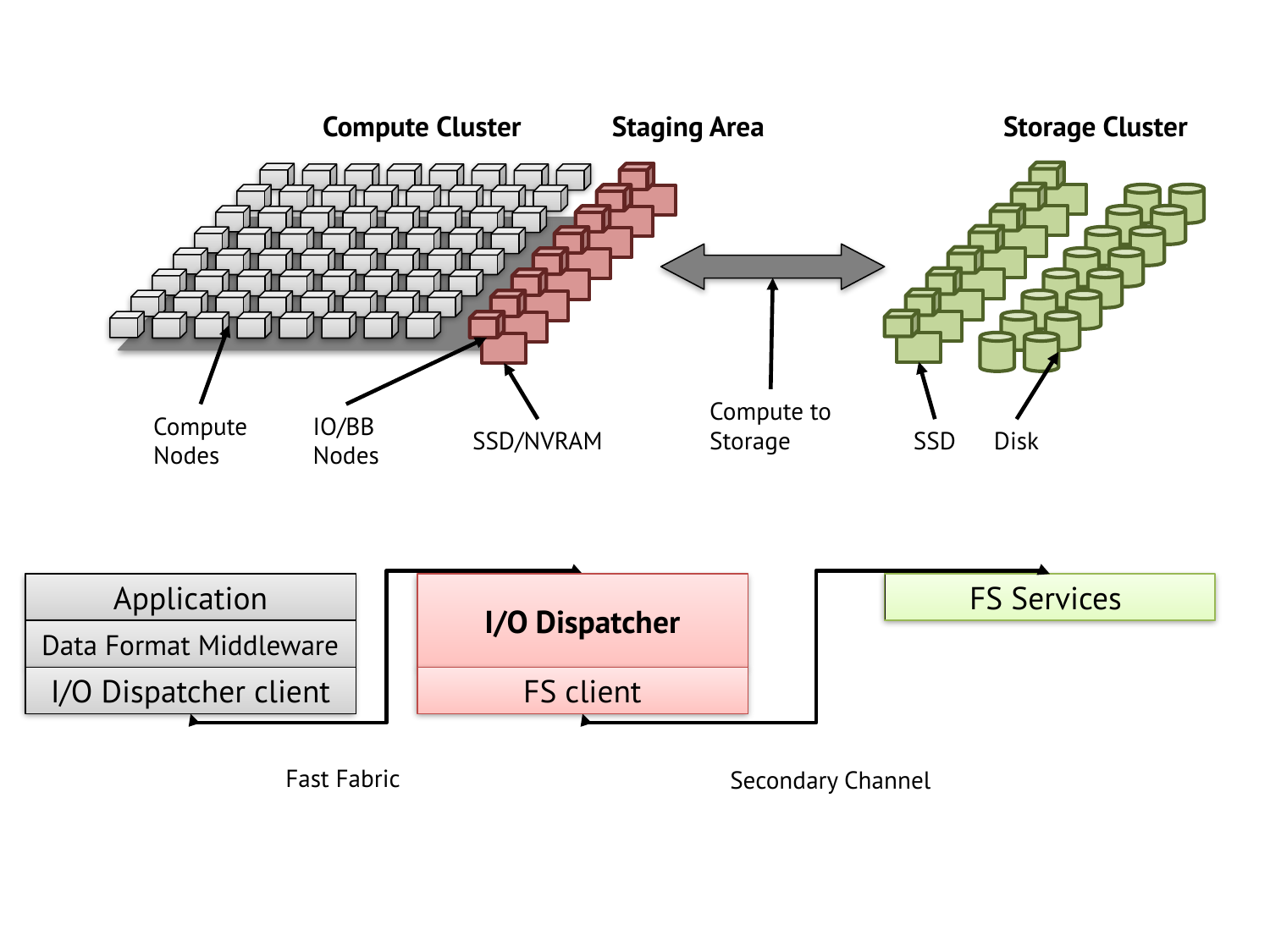

Compute Cluster
Storage Cluster
Staging Area

Compute to
Storage
Compute
Nodes
IO/BB
Nodes
SSD/NVRAM
SSD
Disk
I/O Dispatcher
FS client
FS Services
Application
Data Format Middleware
I/O Dispatcher client
Fast Fabric
Secondary Channel